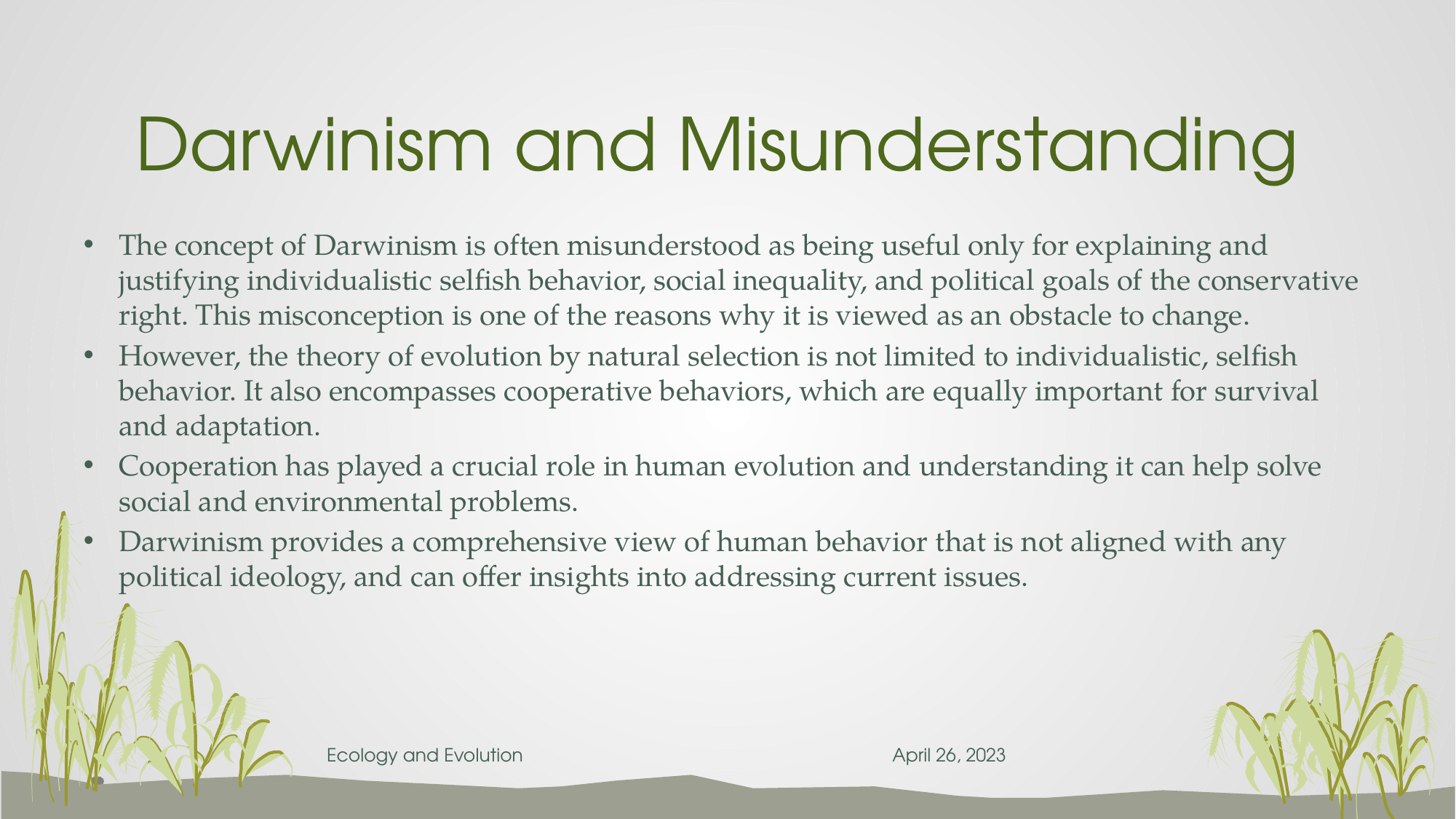

# Darwinism and Misunderstanding
The concept of Darwinism is often misunderstood as being useful only for explaining and justifying individualistic selfish behavior, social inequality, and political goals of the conservative right. This misconception is one of the reasons why it is viewed as an obstacle to change.
However, the theory of evolution by natural selection is not limited to individualistic, selfish behavior. It also encompasses cooperative behaviors, which are equally important for survival and adaptation.
Cooperation has played a crucial role in human evolution and understanding it can help solve social and environmental problems.
Darwinism provides a comprehensive view of human behavior that is not aligned with any political ideology, and can offer insights into addressing current issues.
Ecology and Evolution
April 26, 2023